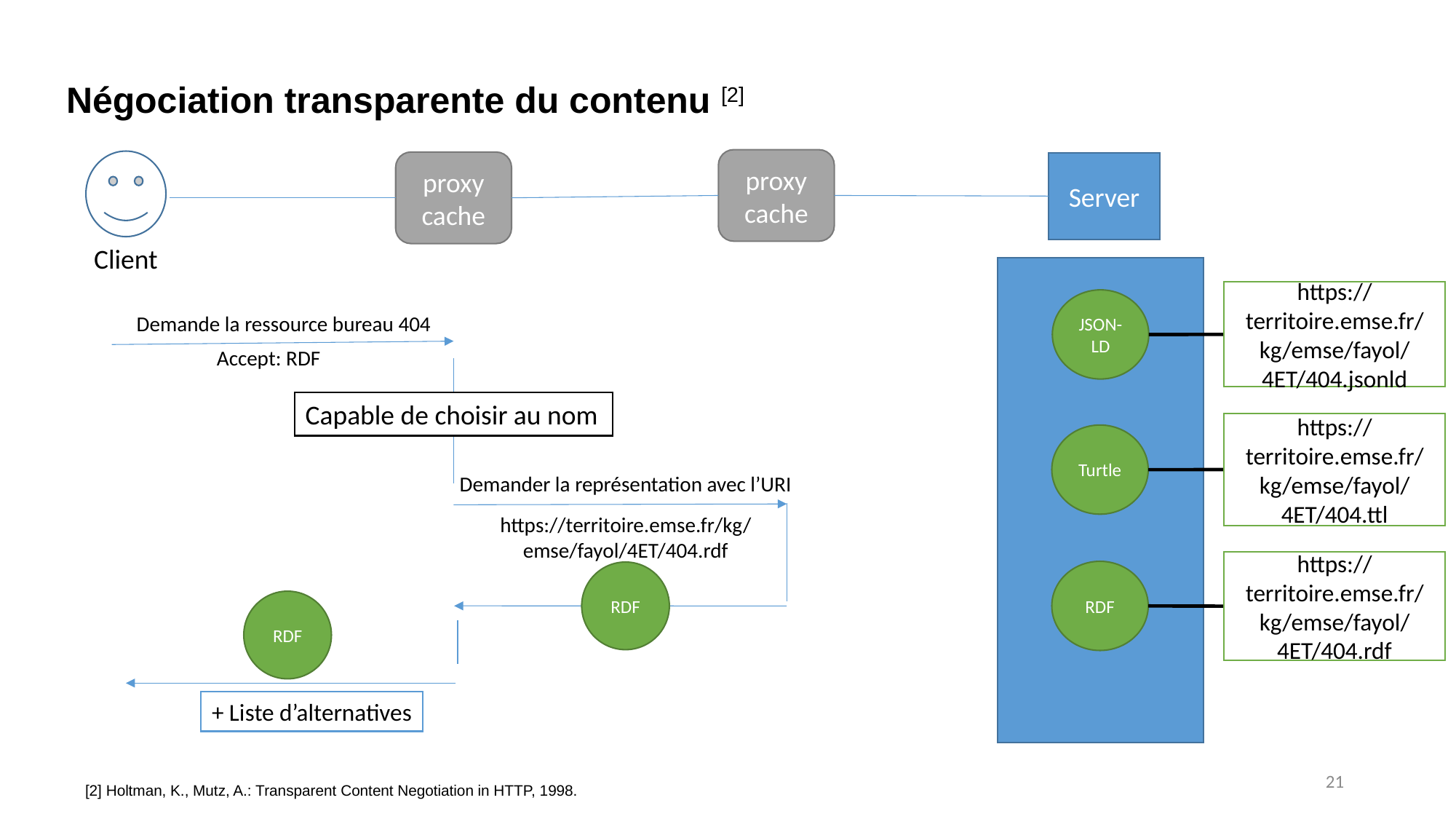

# Négociation transparente du contenu [2]
proxy
cache

Client
proxy
cache
Server

https://territoire.emse.fr/kg/emse/fayol/4ET/404.jsonld
JSON-LD
Demande la ressource bureau 404
Accept: RDF
Capable de choisir au nom
https://territoire.emse.fr/kg/emse/fayol/4ET/404.ttl
Turtle
Demander la représentation avec l’URI
https://territoire.emse.fr/kg/emse/fayol/4ET/404.rdf
https://territoire.emse.fr/kg/emse/fayol/4ET/404.rdf
RDF
RDF
RDF
+ Liste d’alternatives
21
[2] Holtman, K., Mutz, A.: Transparent Content Negotiation in HTTP, 1998.